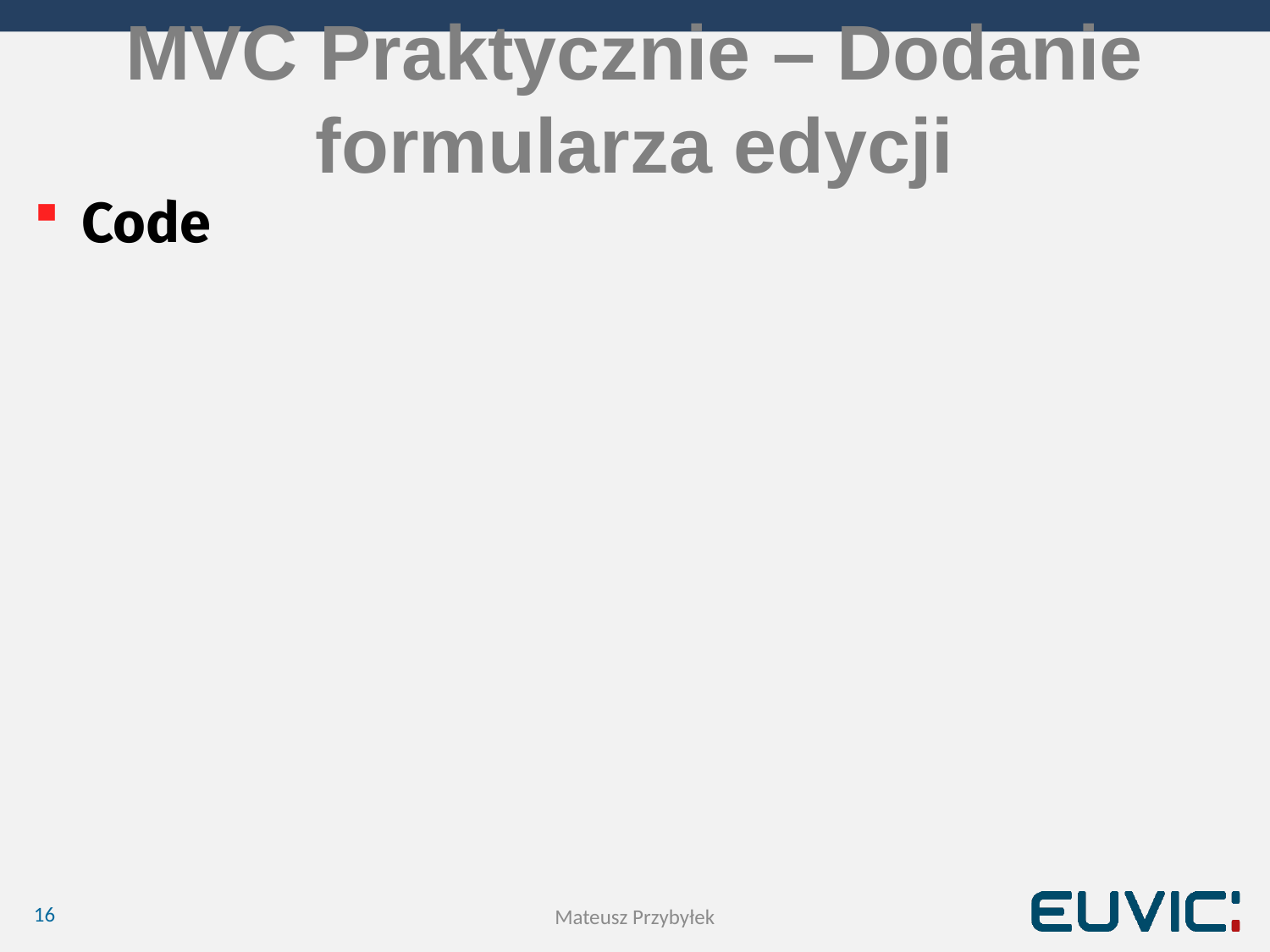

# MVC Praktycznie – Dodanie formularza edycji
Code
16